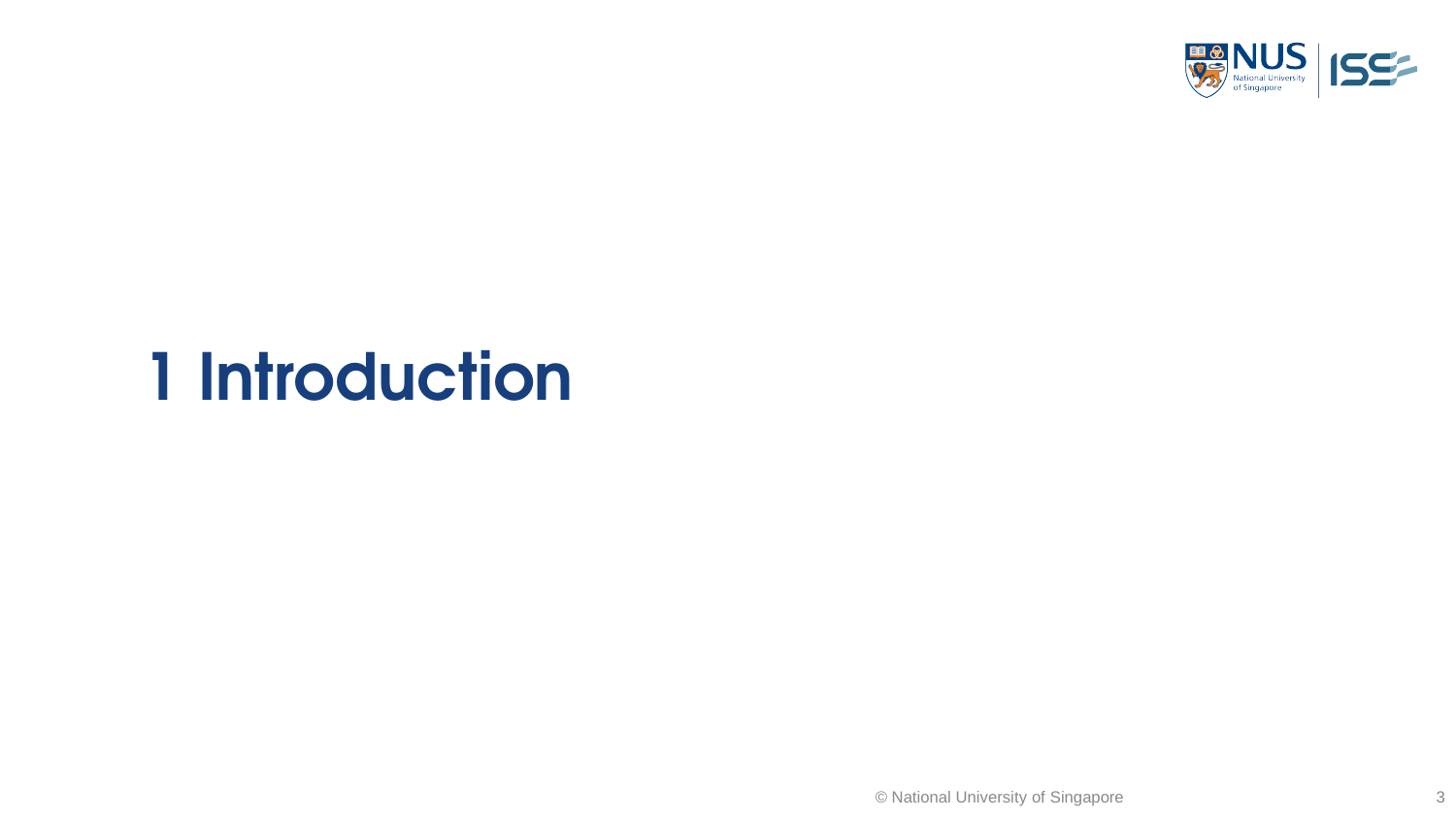

1 Introduction
© National University of Singapore
3